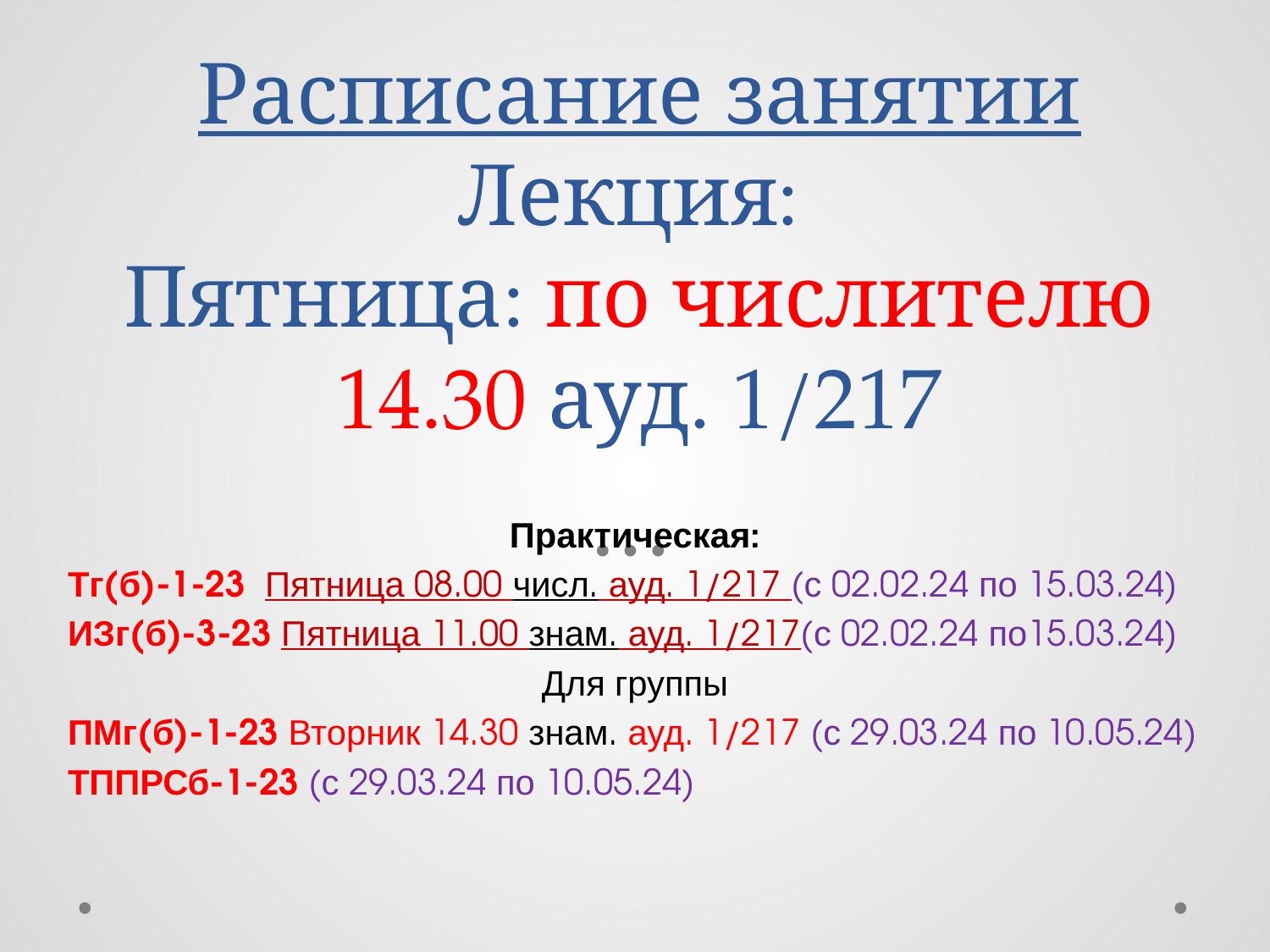

# Расписание занятии Лекция: Пятница: по числителю 14.30 ауд. 1/217
Практическая:
Тг(б)-1-23  Пятница 08.00 числ. ауд. 1/217 (с 02.02.24 по 15.03.24)
ИЗг(б)-3-23 Пятница 11.00 знам. ауд. 1/217(с 02.02.24 по15.03.24)
Для группы
ПМг(б)-1-23 Вторник 14.30 знам. ауд. 1/217 (с 29.03.24 по 10.05.24)
ТППРСб-1-23 (с 29.03.24 по 10.05.24)